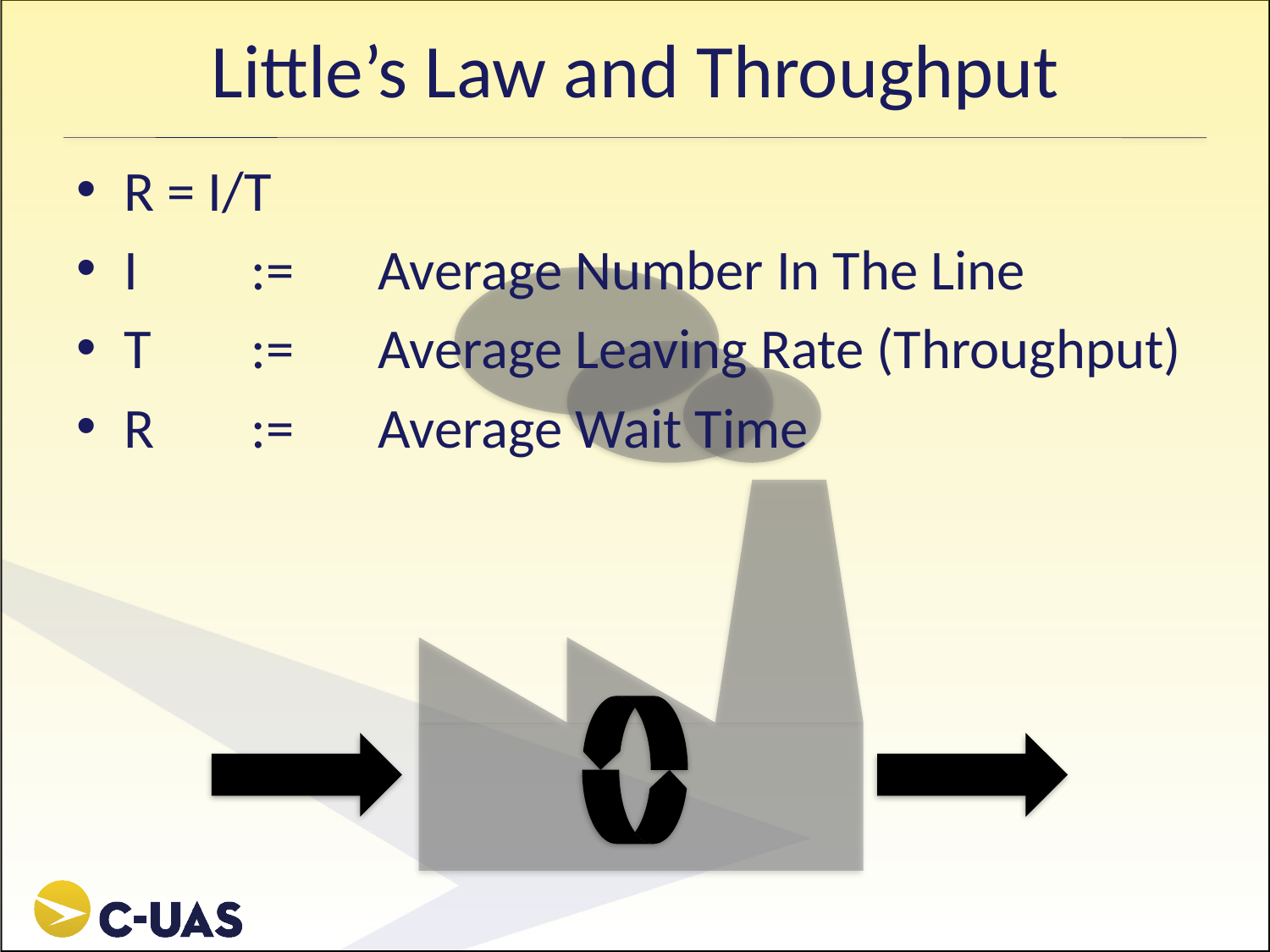

# Little’s Law and Throughput
R = I/T
I 	:=	Average Number In The Line
T	:=	Average Leaving Rate (Throughput)
R	:=	Average Wait Time